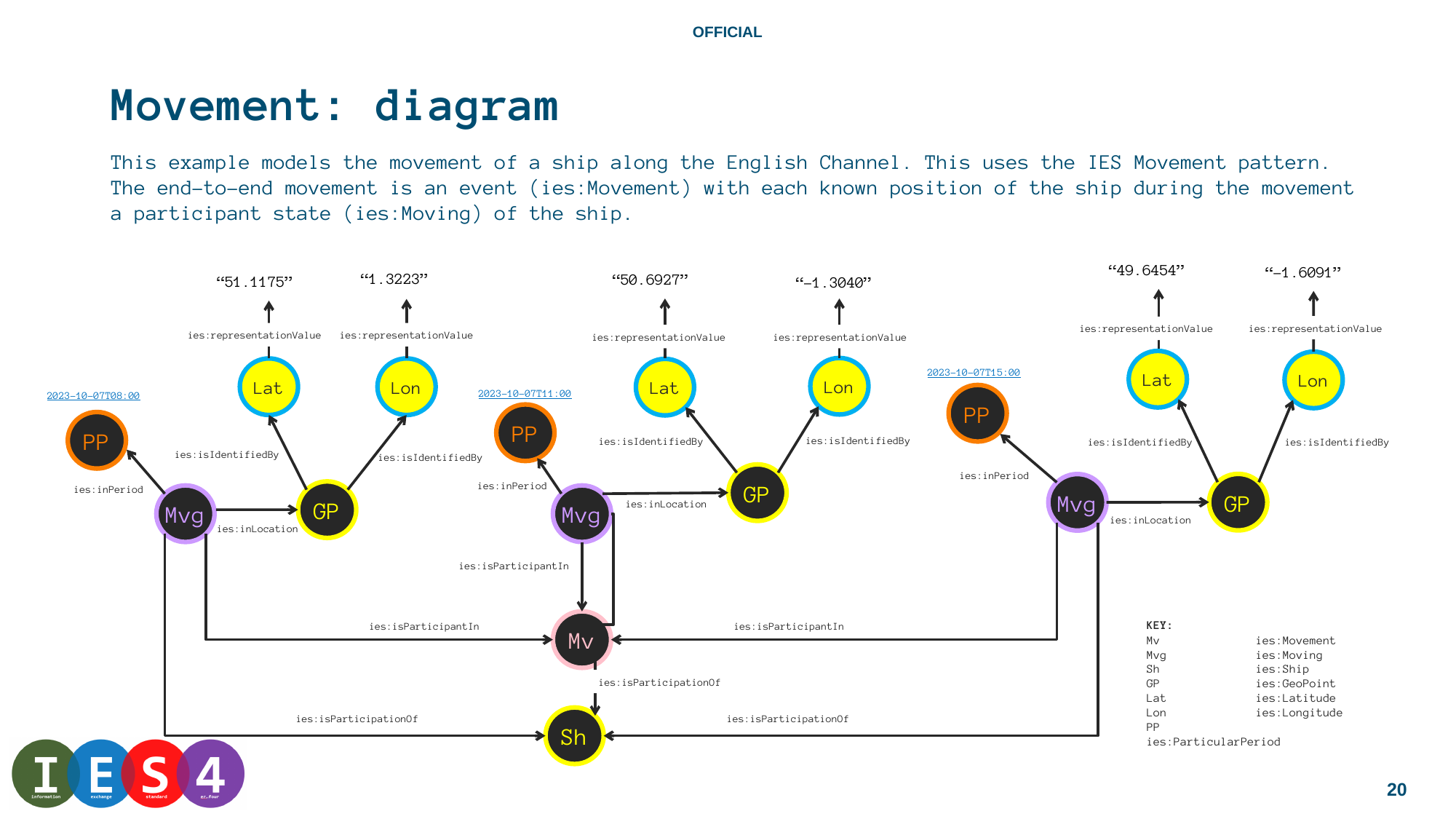

# Movement: diagram
This example models the movement of a ship along the English Channel. This uses the IES Movement pattern. The end-to-end movement is an event (ies:Movement) with each known position of the ship during the movement a participant state (ies:Moving) of the ship.
“49.6454”
“-1.6091”
“1.3223”
“50.6927”
“51.1175”
“-1.3040”
ies:representationValue
ies:representationValue
ies:representationValue
ies:representationValue
ies:representationValue
ies:representationValue
Lat
Lon
Lon
Lat
Lon
Lat
2023-10-07T15:00
2023-10-07T11:00
2023-10-07T08:00
PP
PP
PP
ies:isIdentifiedBy
ies:isIdentifiedBy
ies:isIdentifiedBy
ies:isIdentifiedBy
ies:isIdentifiedBy
ies:isIdentifiedBy
ies:inPeriod
GP
ies:inPeriod
GP
Mvg
ies:inPeriod
GP
Mvg
Mvg
ies:inLocation
ies:inLocation
ies:inLocation
ies:isParticipantIn
Mv
KEY:
Mv	ies:Movement
Mvg	ies:Moving
Sh	ies:Ship
GP	ies:GeoPoint
Lat	ies:Latitude
Lon	ies:Longitude
PP	ies:ParticularPeriod
ies:isParticipantIn
ies:isParticipantIn
ies:isParticipationOf
ies:isParticipationOf
ies:isParticipationOf
Sh